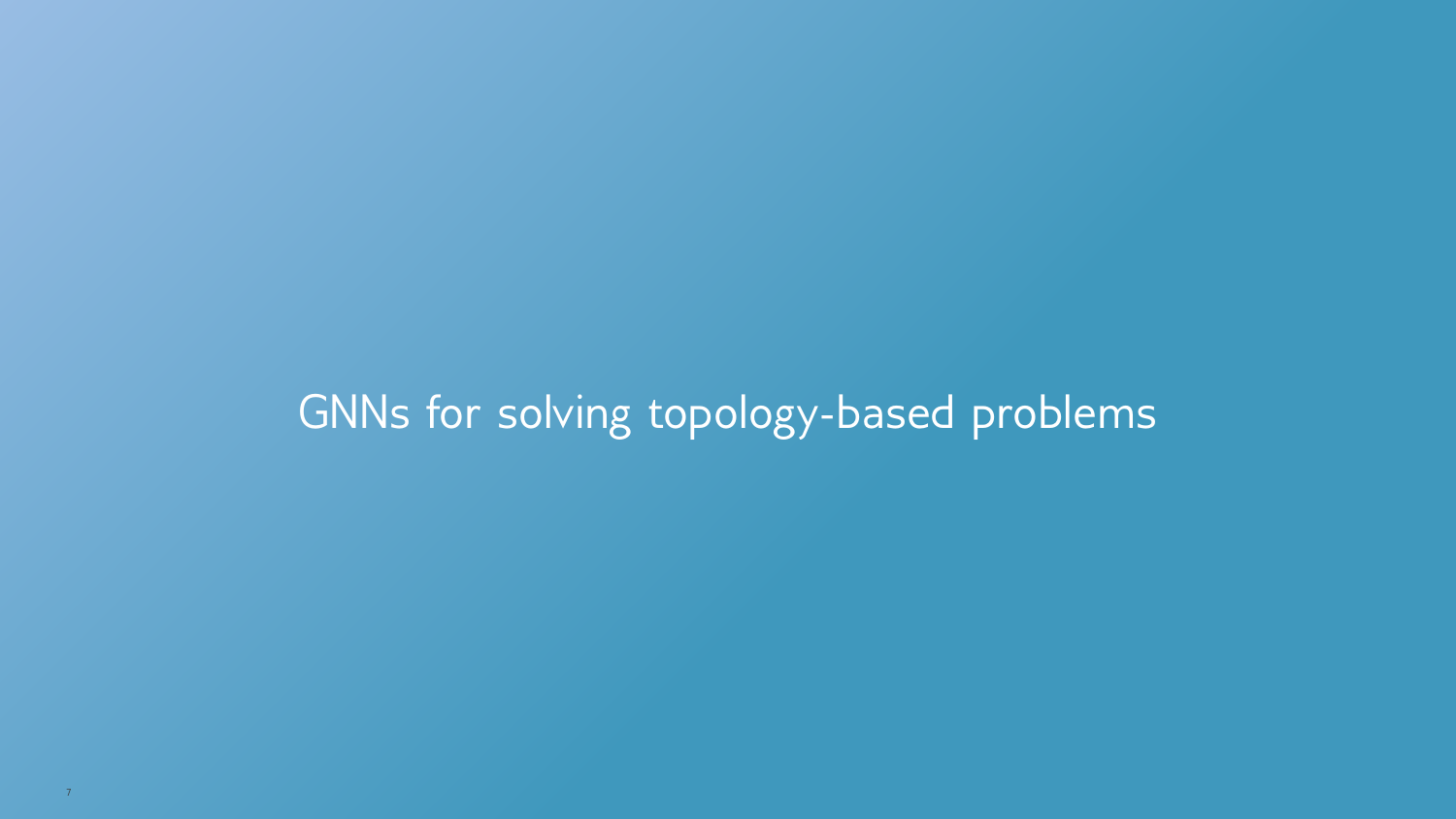

# GNNs for solving topology-based problems
7